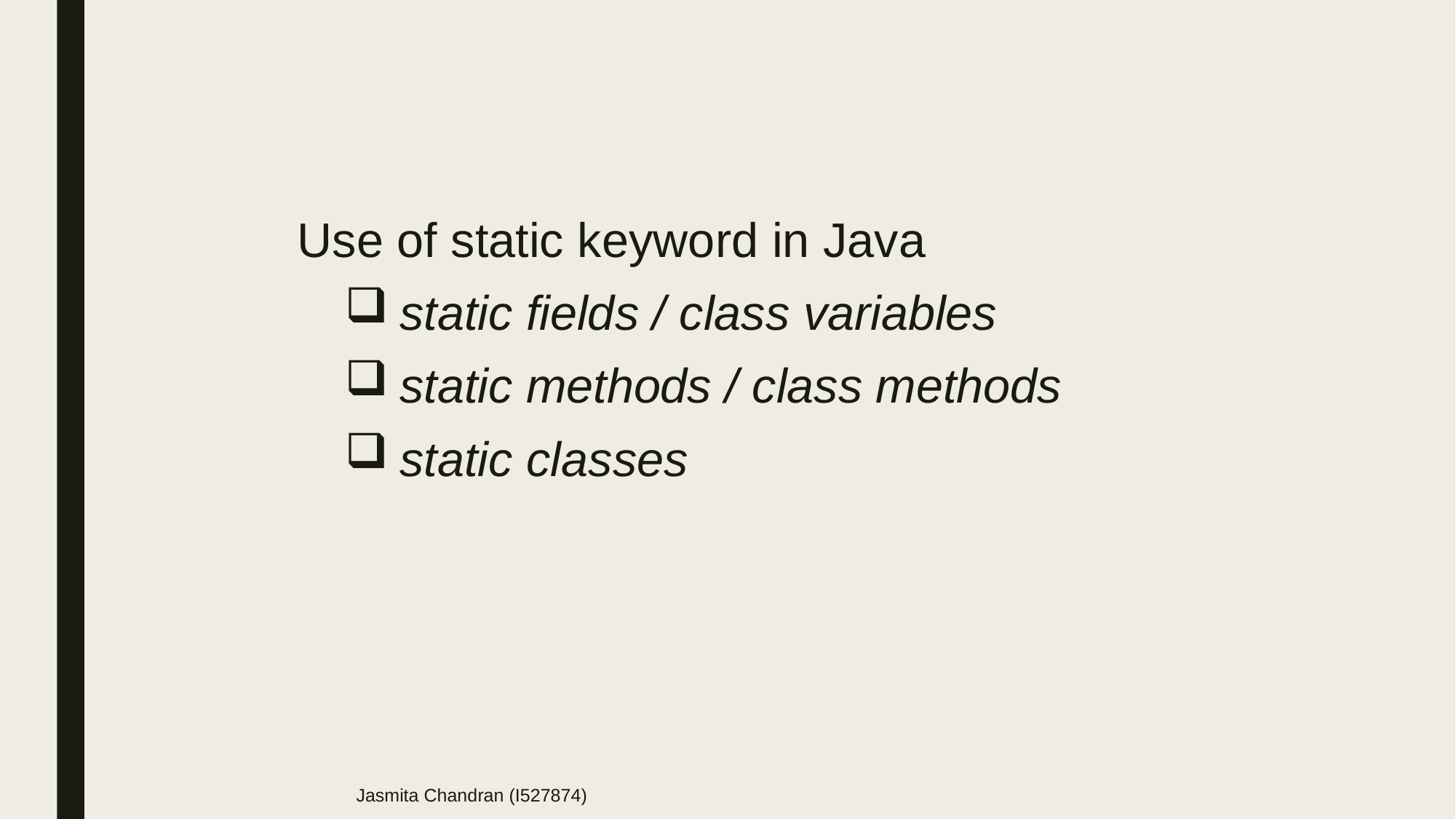

Use of static keyword in Java
static fields / class variables
static methods / class methods
static classes

Jasmita Chandran (I527874)